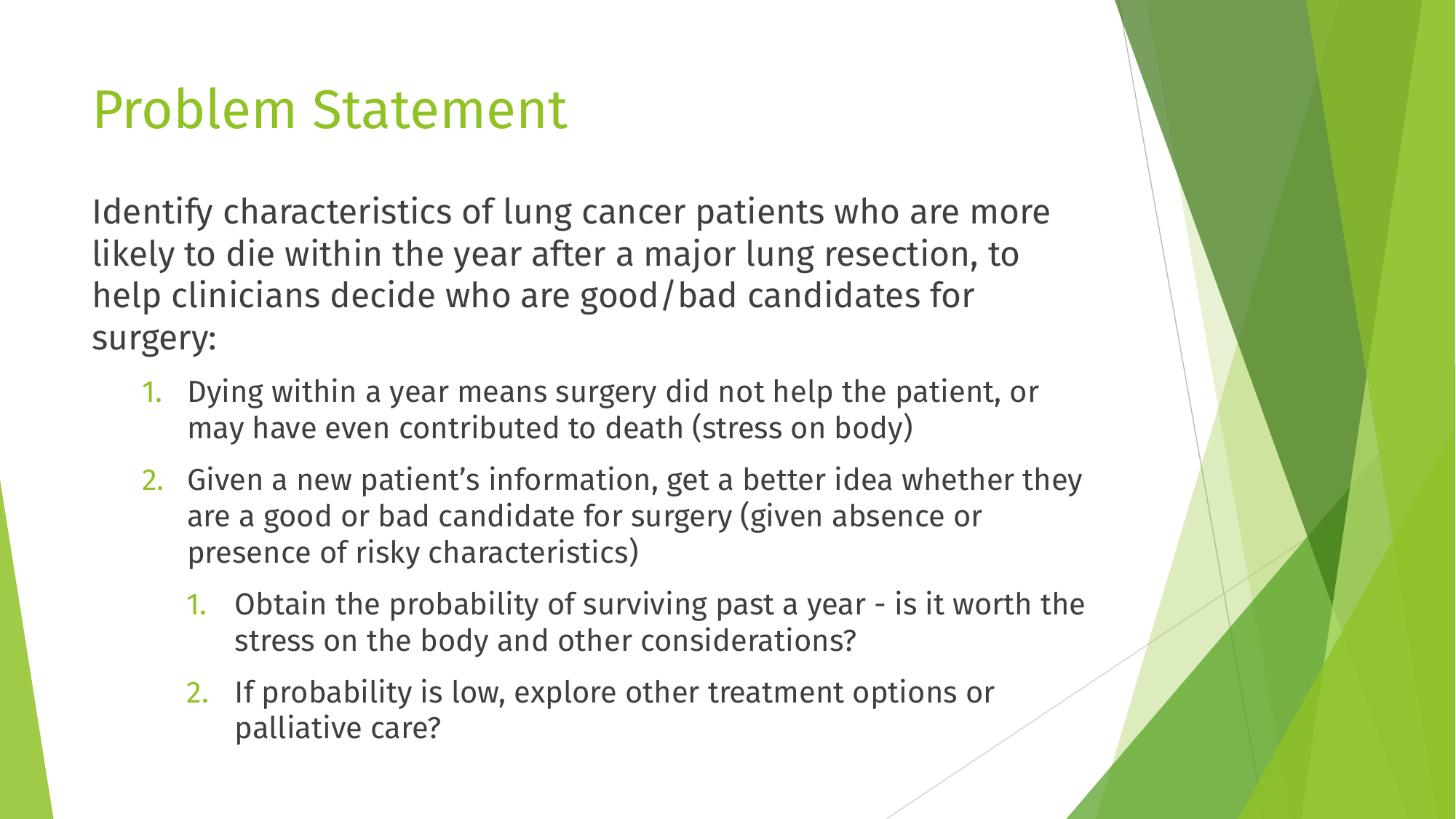

# Problem Statement
Identify characteristics of lung cancer patients who are more likely to die within the year after a major lung resection, to help clinicians decide who are good/bad candidates for surgery:
Dying within a year means surgery did not help the patient, or may have even contributed to death (stress on body)
Given a new patient’s information, get a better idea whether they are a good or bad candidate for surgery (given absence or presence of risky characteristics)
Obtain the probability of surviving past a year - is it worth the stress on the body and other considerations?
If probability is low, explore other treatment options or palliative care?